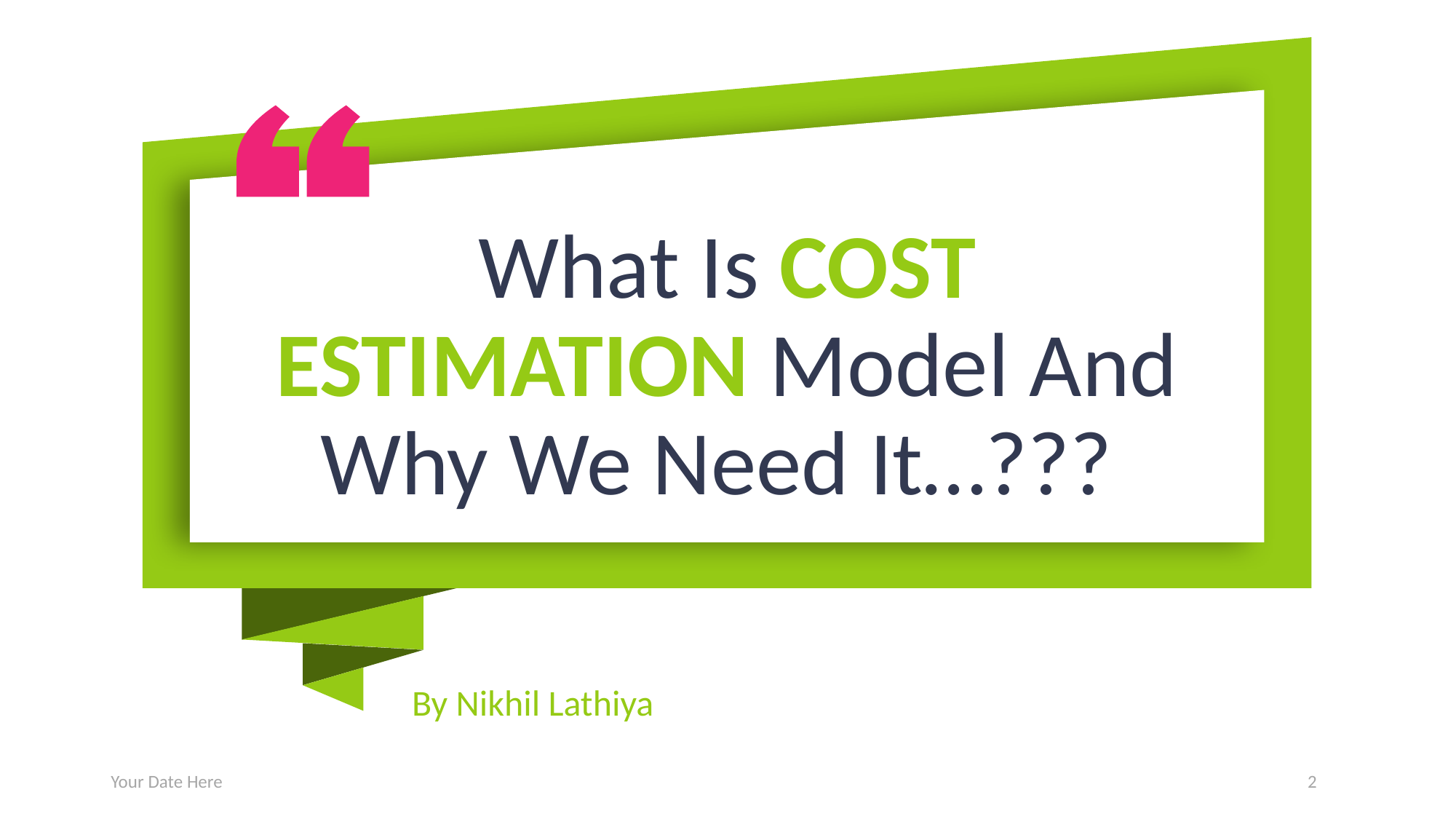

# What Is COST ESTIMATION Model And Why We Need It…???
By Nikhil Lathiya
Your Date Here
2